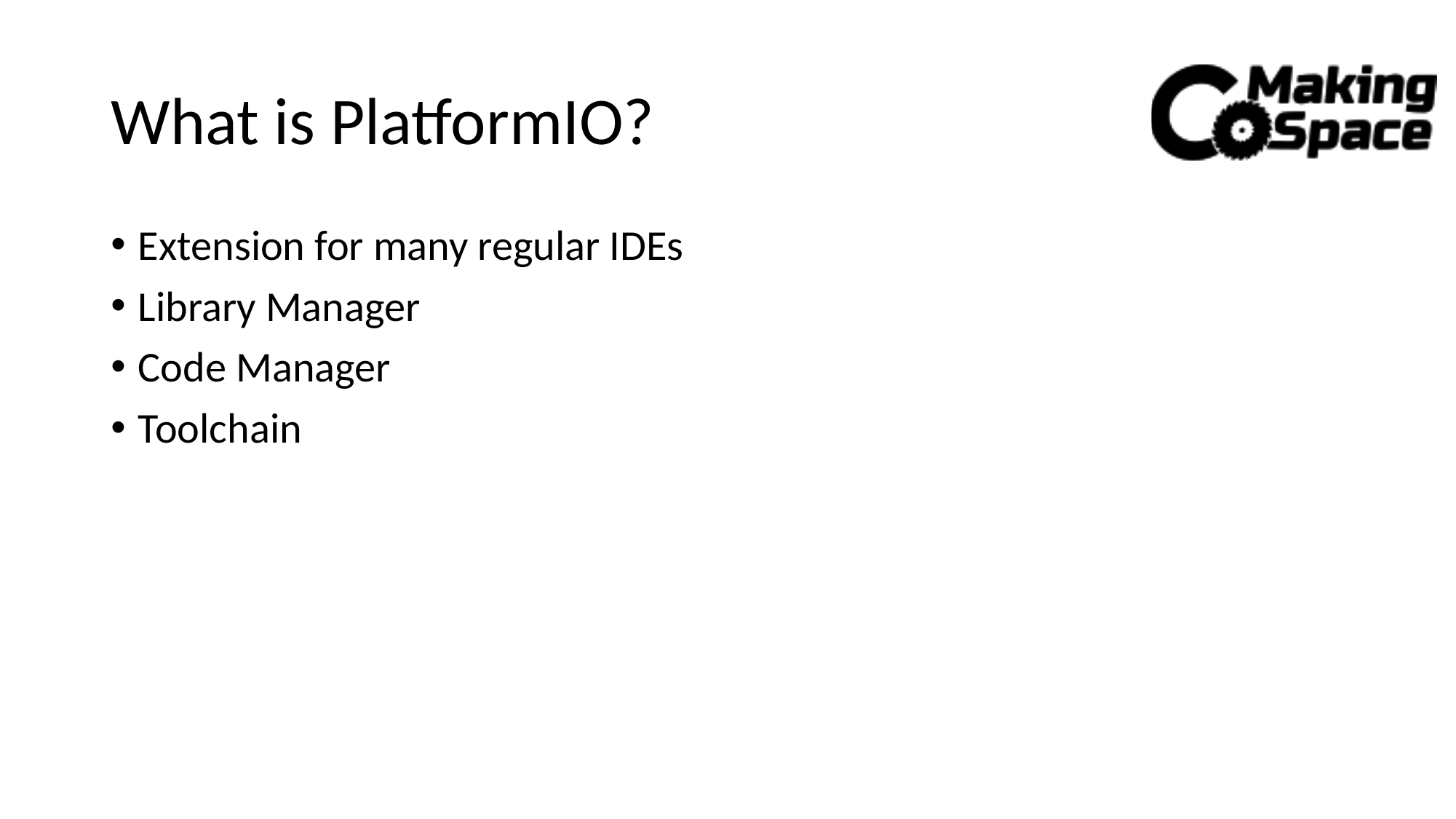

# What is PlatformIO?
Extension for many regular IDEs
Library Manager
Code Manager
Toolchain